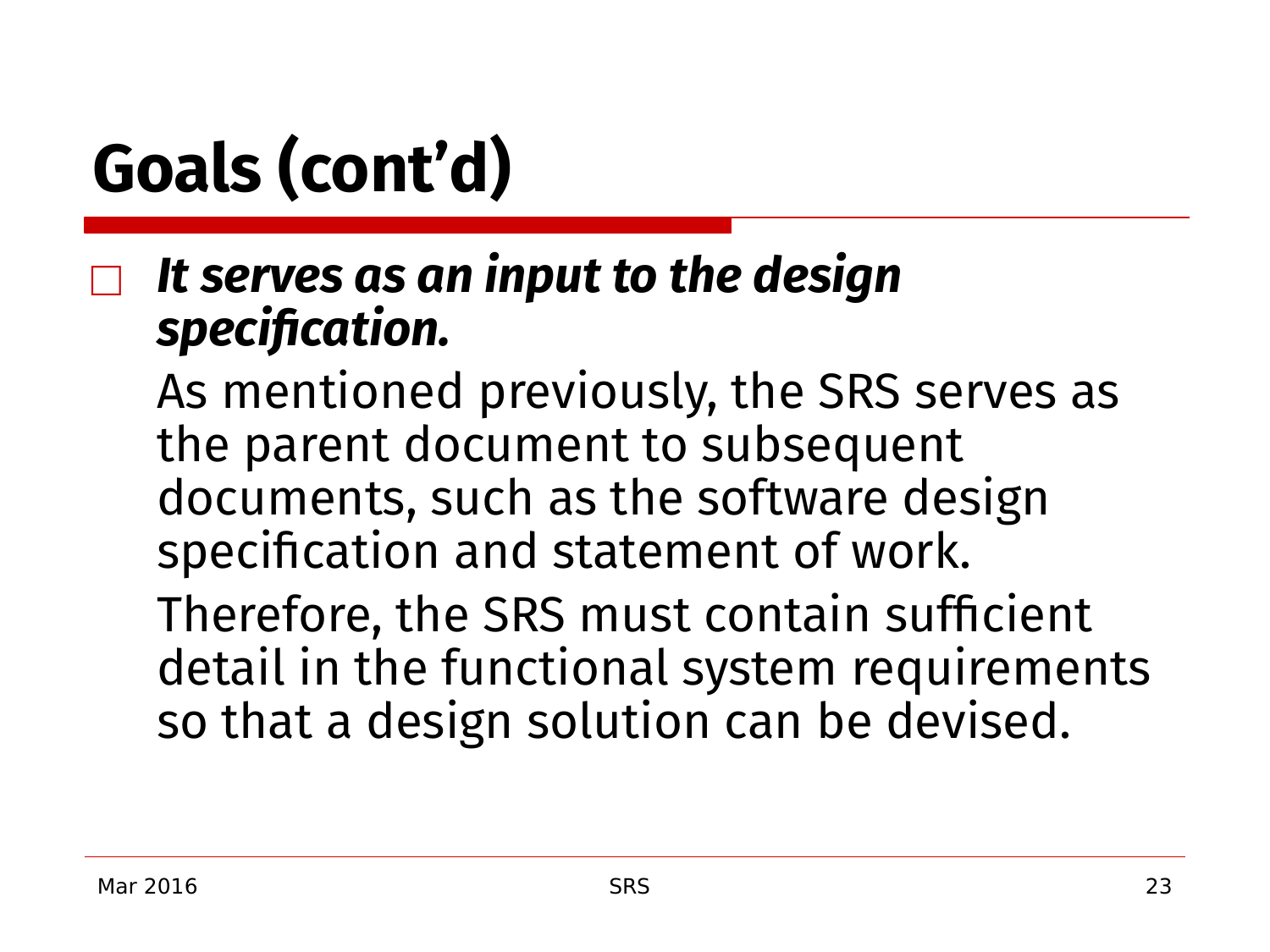

# Goals (cont’d)
It serves as an input to the design specification.
	As mentioned previously, the SRS serves as the parent document to subsequent documents, such as the software design specification and statement of work.
	Therefore, the SRS must contain sufficient detail in the functional system requirements so that a design solution can be devised.
Mar 2016
SRS
23